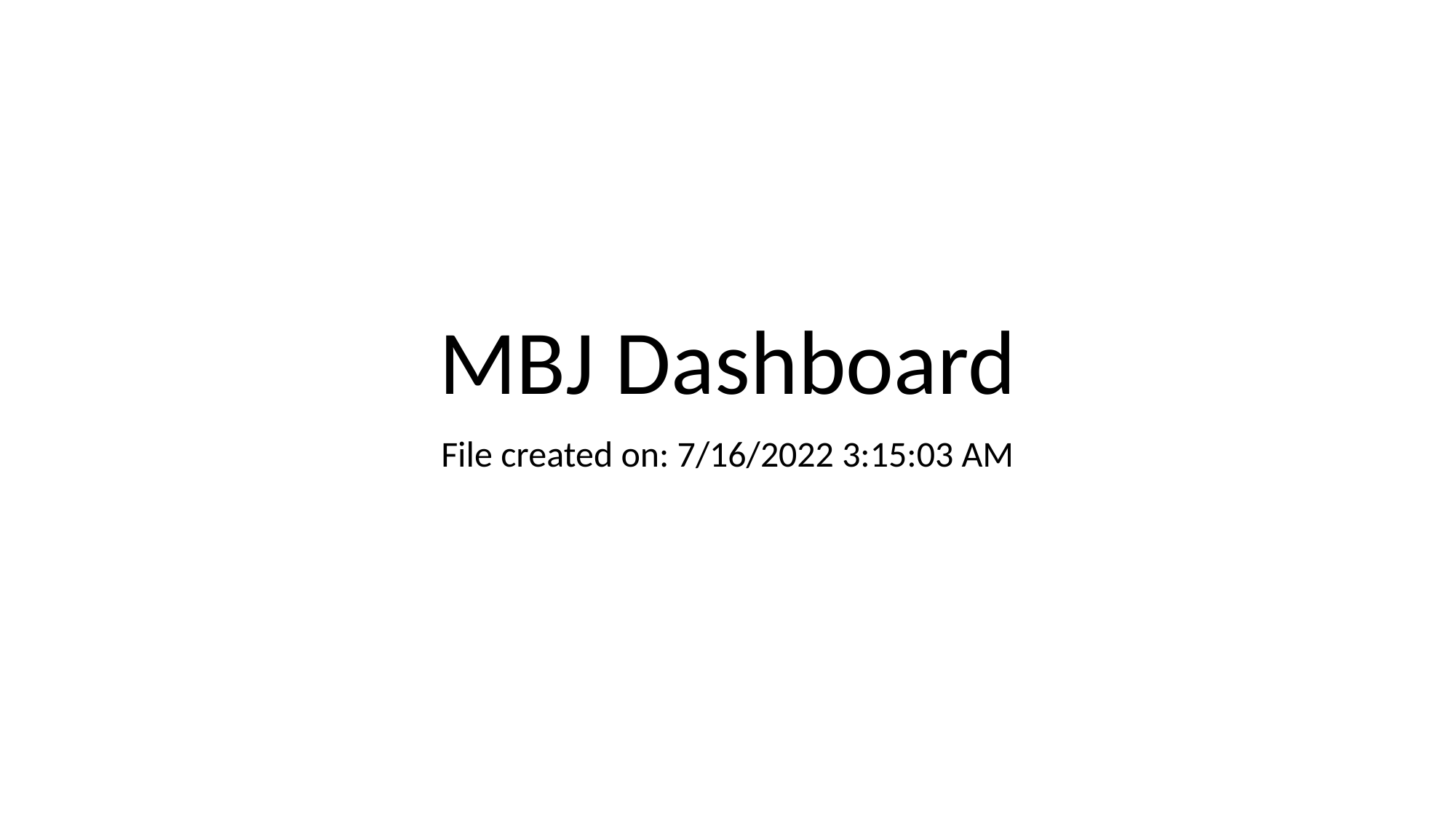

# MBJ Dashboard
File created on: 7/16/2022 3:15:03 AM